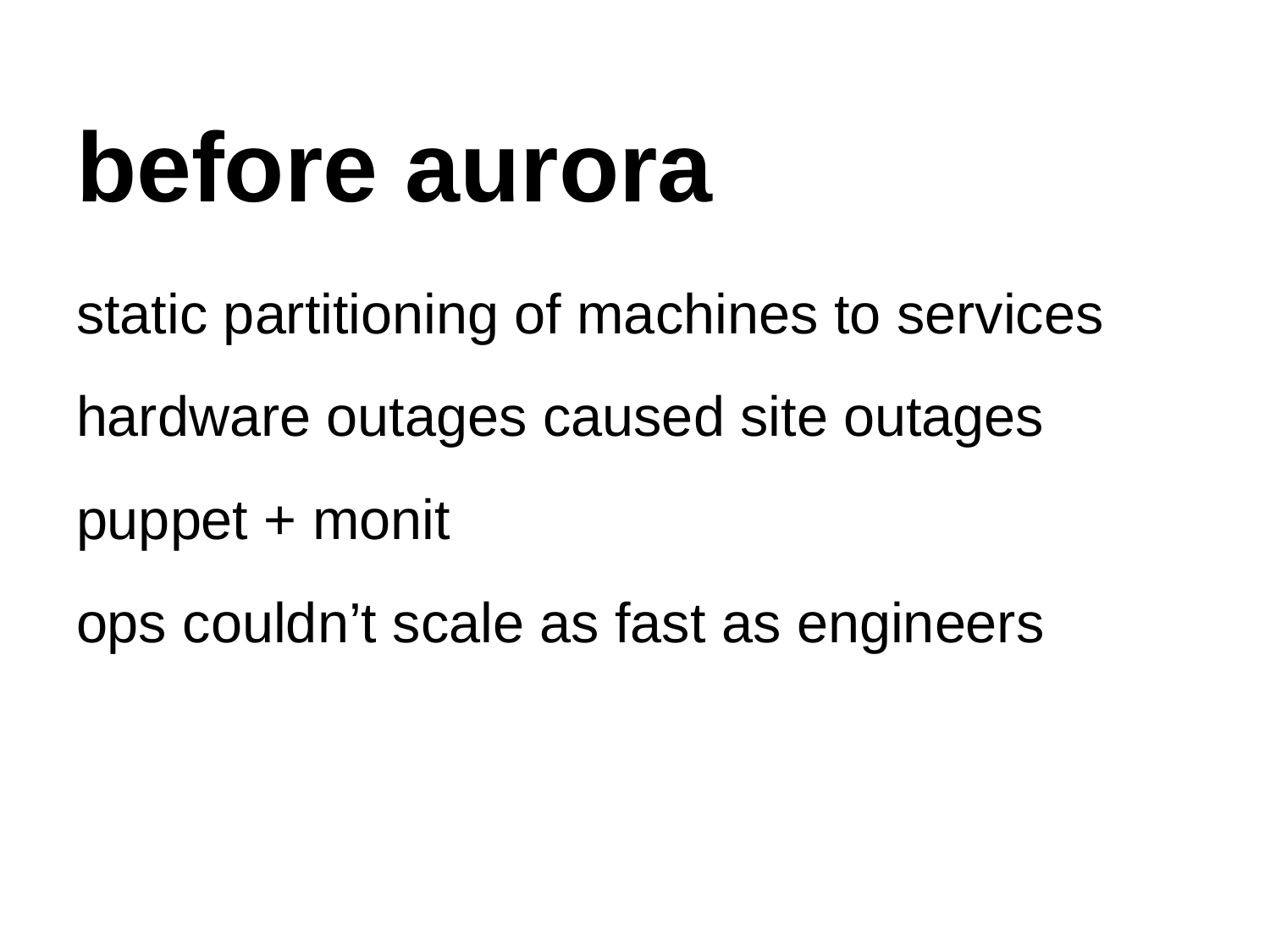

# before aurora
static partitioning of machines to services
hardware outages caused site outages
puppet + monit
ops couldn’t scale as fast as engineers